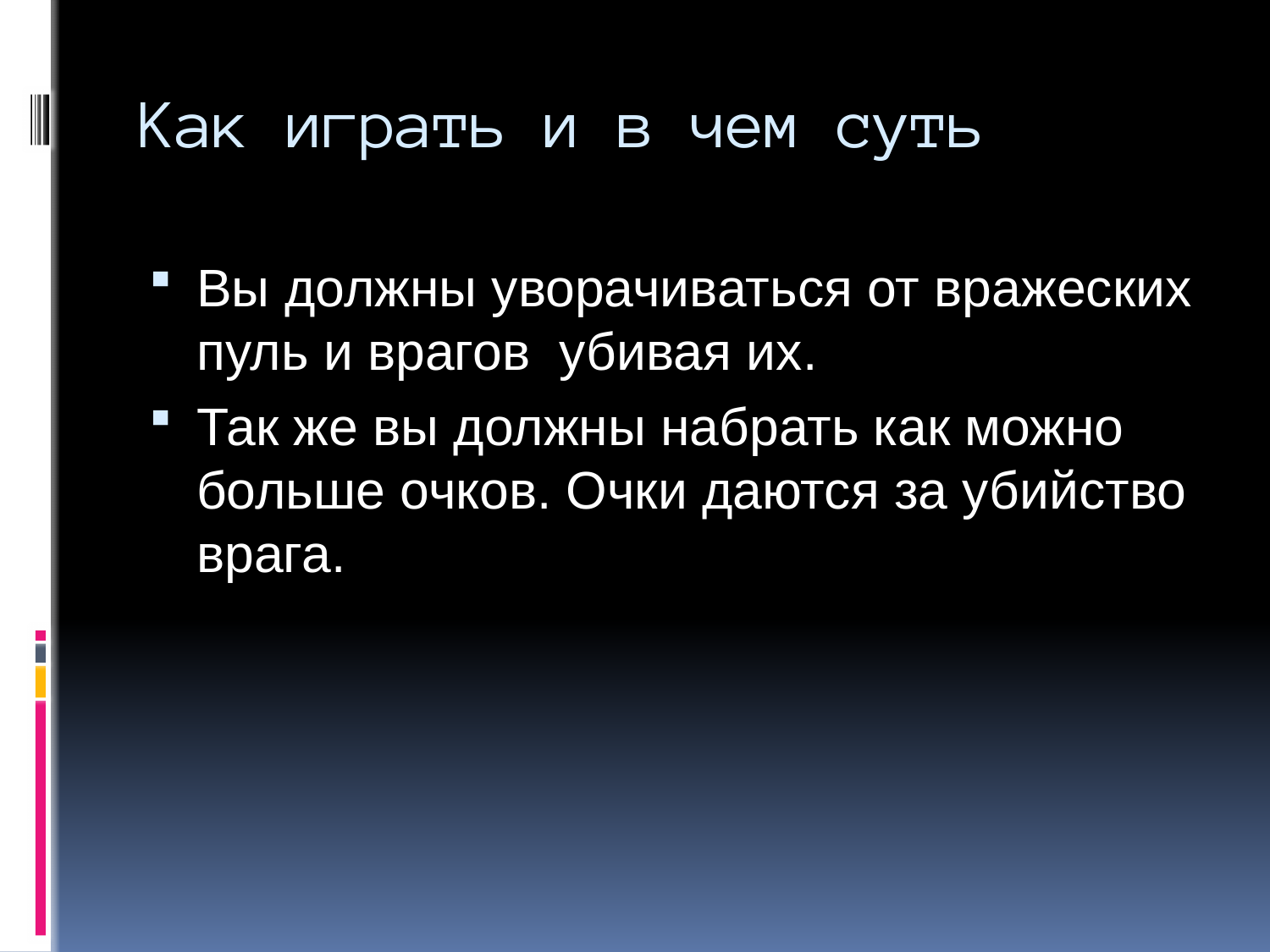

# Как играть и в чем суть
Вы должны уворачиваться от вражеских пуль и врагов  убивая их.
Так же вы должны набрать как можно больше очков. Очки даются за убийство врага.